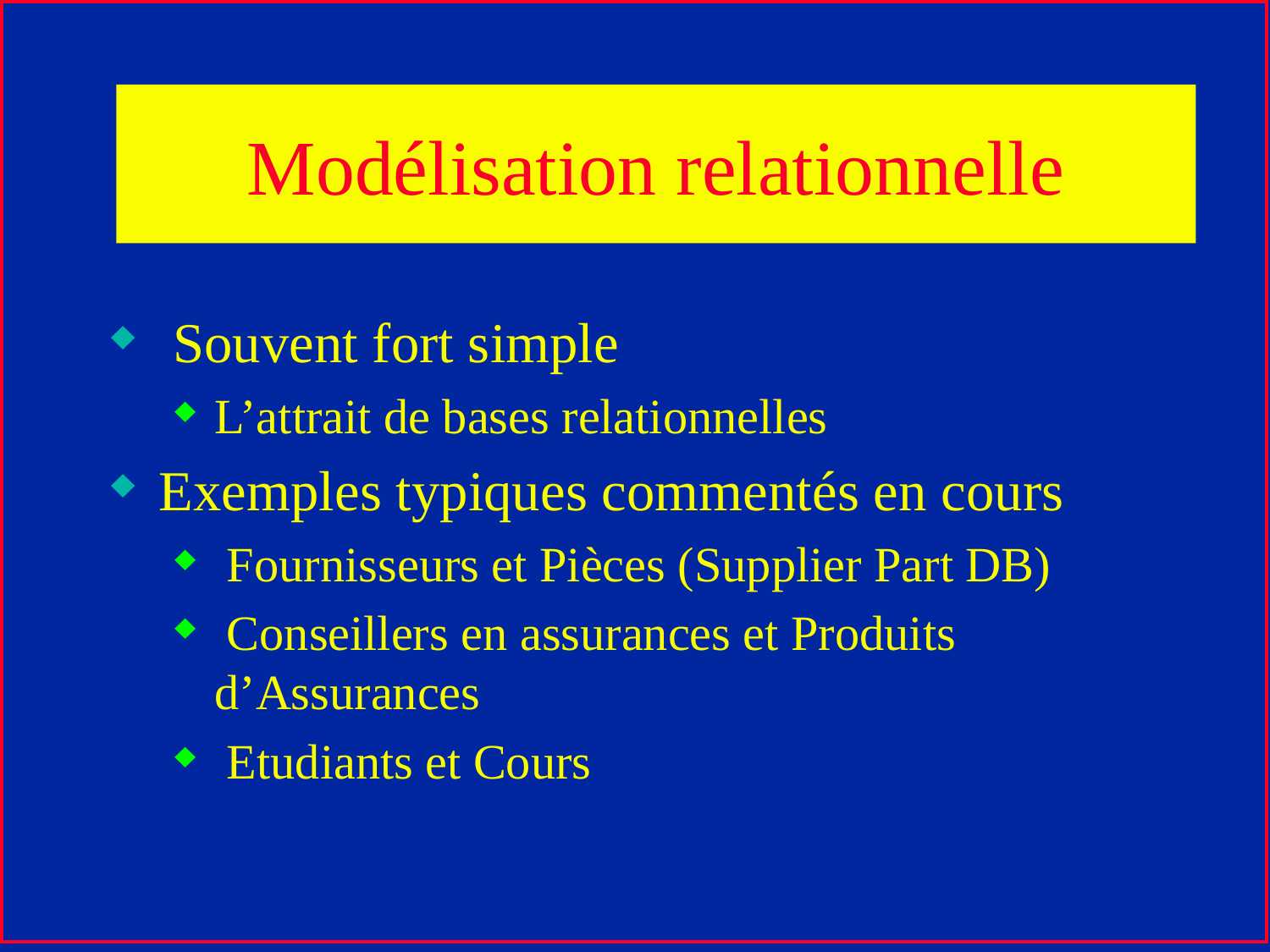

# Modélisation relationnelle
 Souvent fort simple
L’attrait de bases relationnelles
Exemples typiques commentés en cours
 Fournisseurs et Pièces (Supplier Part DB)
 Conseillers en assurances et Produits d’Assurances
 Etudiants et Cours